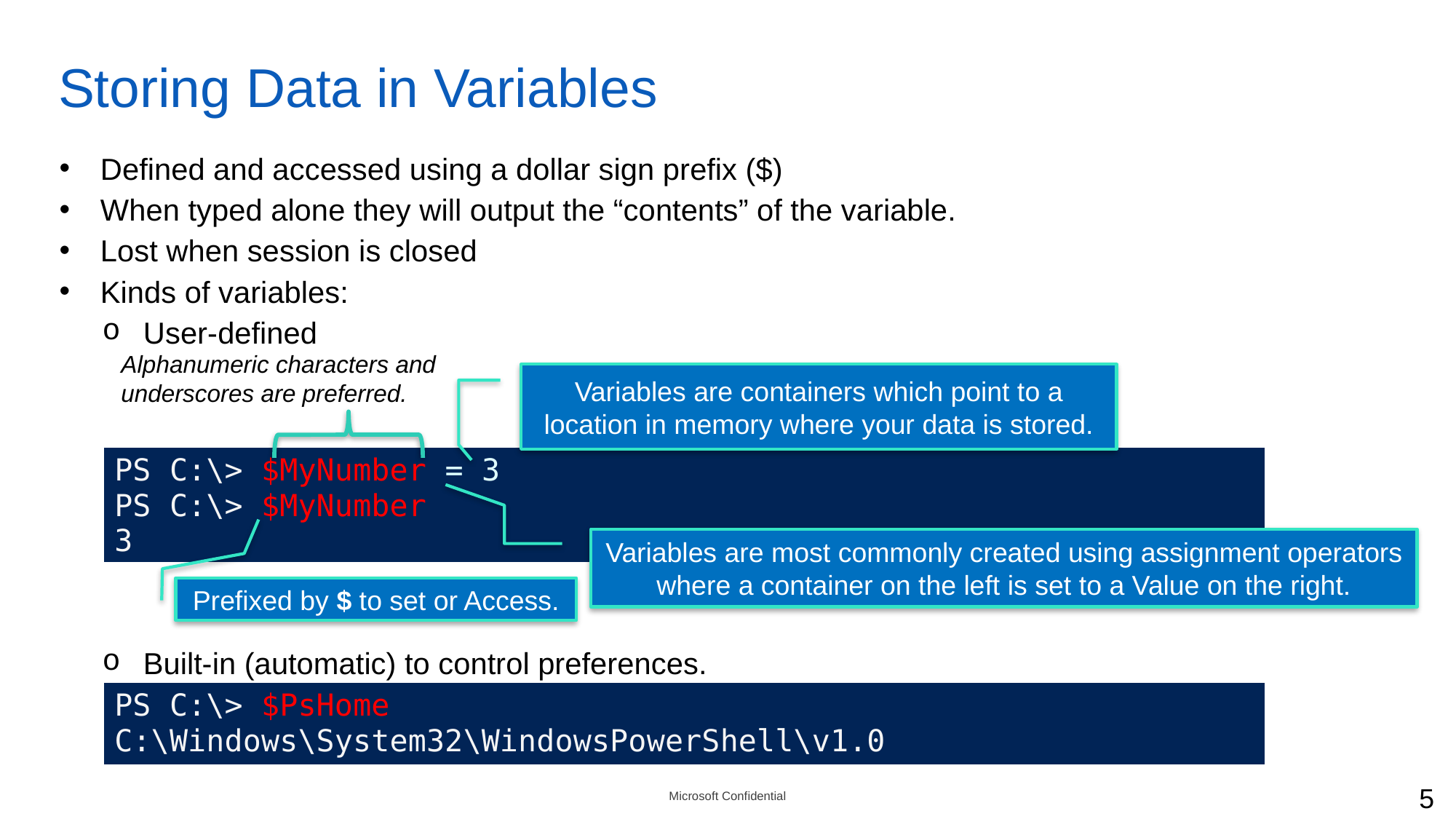

# Storing Data in Variables
Defined and accessed using a dollar sign prefix ($)
When typed alone they will output the “contents” of the variable.
Lost when session is closed
Kinds of variables:
User-defined

Built-in (automatic) to control preferences.

Alphanumeric characters and underscores are preferred.

Variables are containers which point to a location in memory where your data is stored.
| PS C:\> $MyNumber = 3 PS C:\> $MyNumber 3 |
| --- |
Variables are most commonly created using assignment operators where a container on the left is set to a Value on the right.
Prefixed by $ to set or Access.
| PS C:\> $PsHome C:\Windows\System32\WindowsPowerShell\v1.0 |
| --- |
5